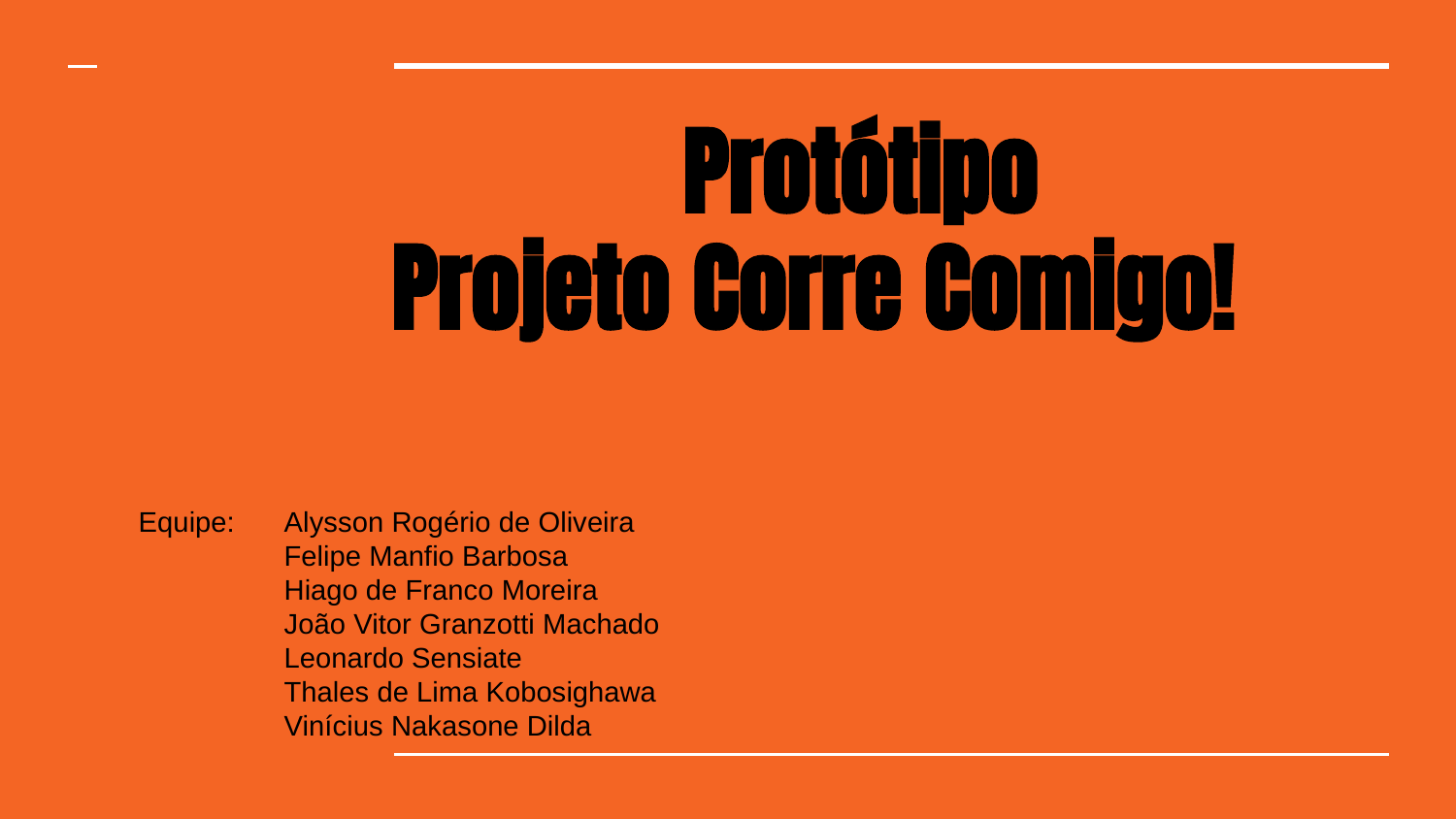

# Protótipo
Projeto Corre Comigo!
Equipe: 	Alysson Rogério de Oliveira
Felipe Manfio Barbosa
	Hiago de Franco Moreira
	João Vitor Granzotti Machado
	Leonardo Sensiate
	Thales de Lima Kobosighawa
	Vinícius Nakasone Dilda